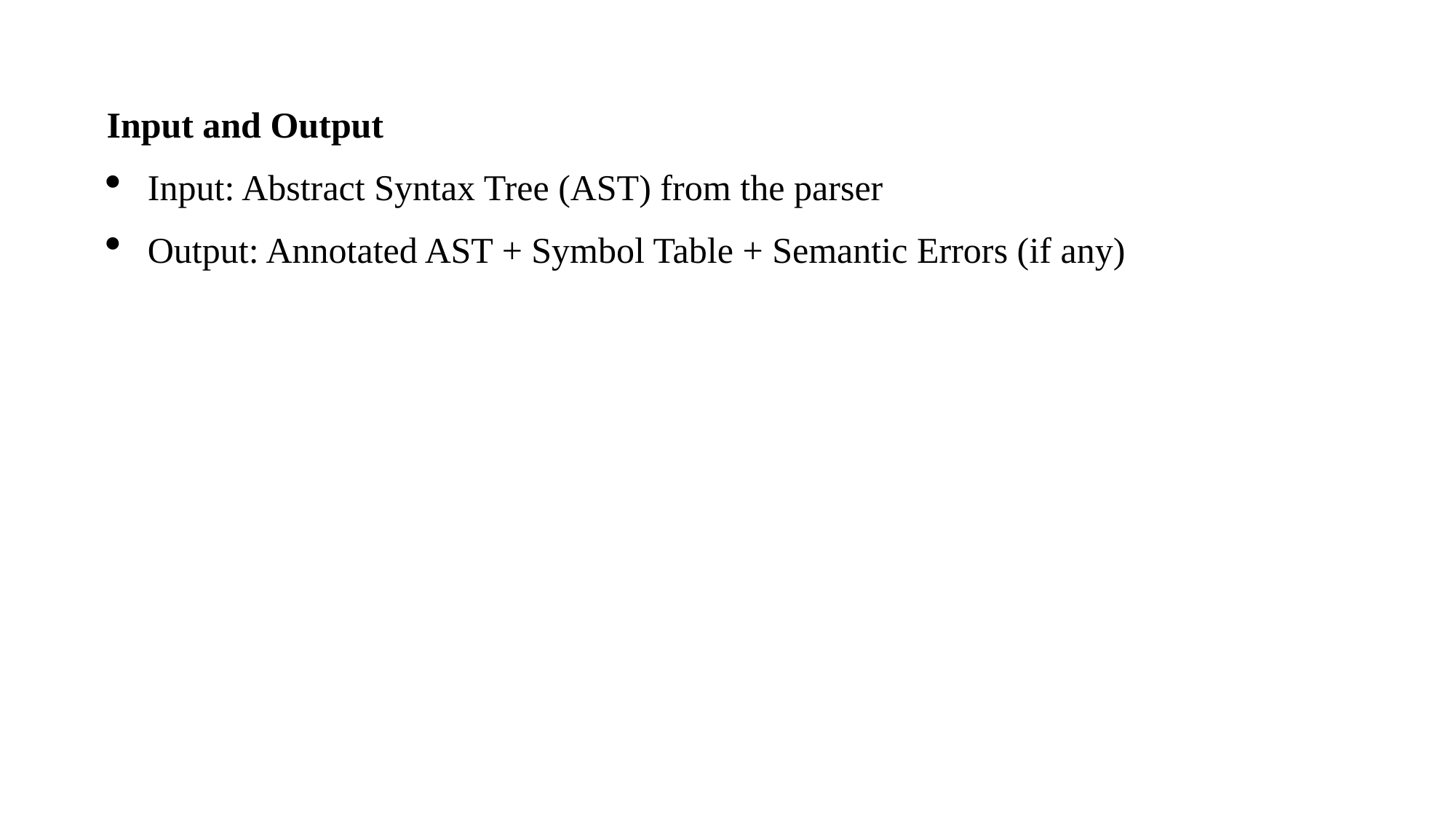

Input and Output
Input: Abstract Syntax Tree (AST) from the parser
Output: Annotated AST + Symbol Table + Semantic Errors (if any)